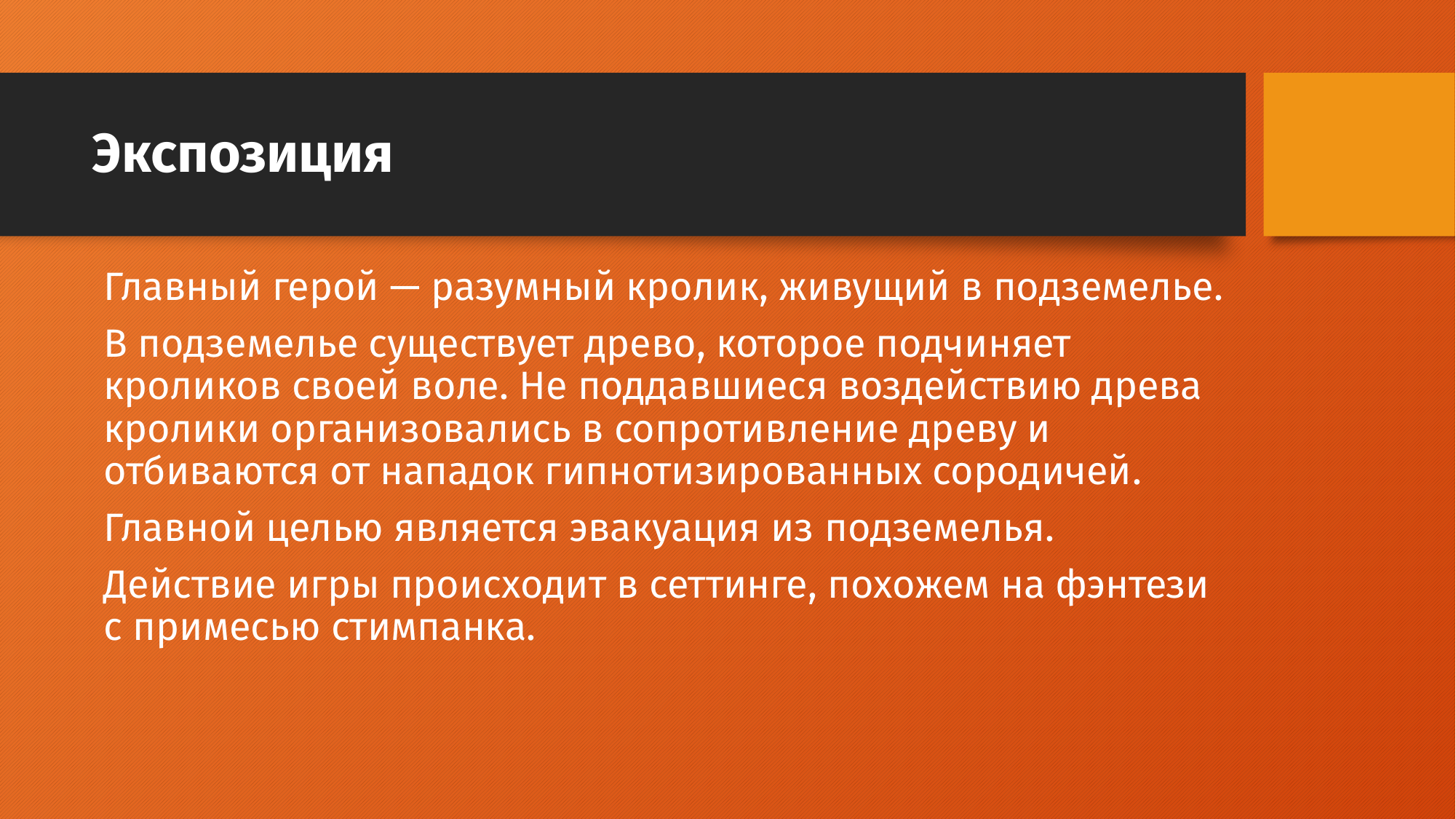

# Экспозиция
Главный герой — разумный кролик, живущий в подземелье.
В подземелье существует древо, которое подчиняет кроликов своей воле. Не поддавшиеся воздействию древа кролики организовались в сопротивление древу и отбиваются от нападок гипнотизированных сородичей.
Главной целью является эвакуация из подземелья.
Действие игры происходит в сеттинге, похожем на фэнтези с примесью стимпанка.